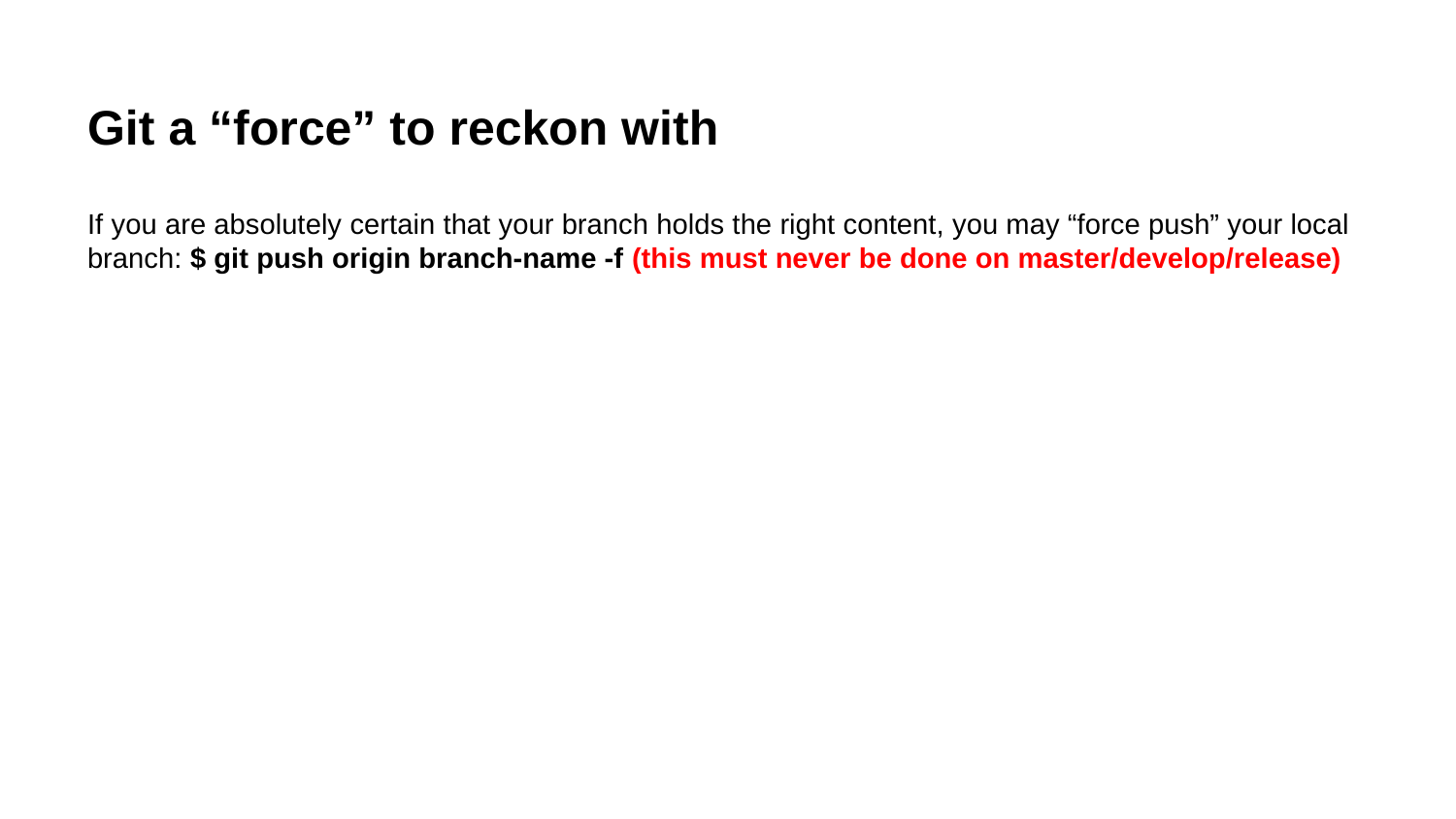

# Git a “force” to reckon with
If you are absolutely certain that your branch holds the right content, you may “force push” your local branch: $ git push origin branch-name -f (this must never be done on master/develop/release)